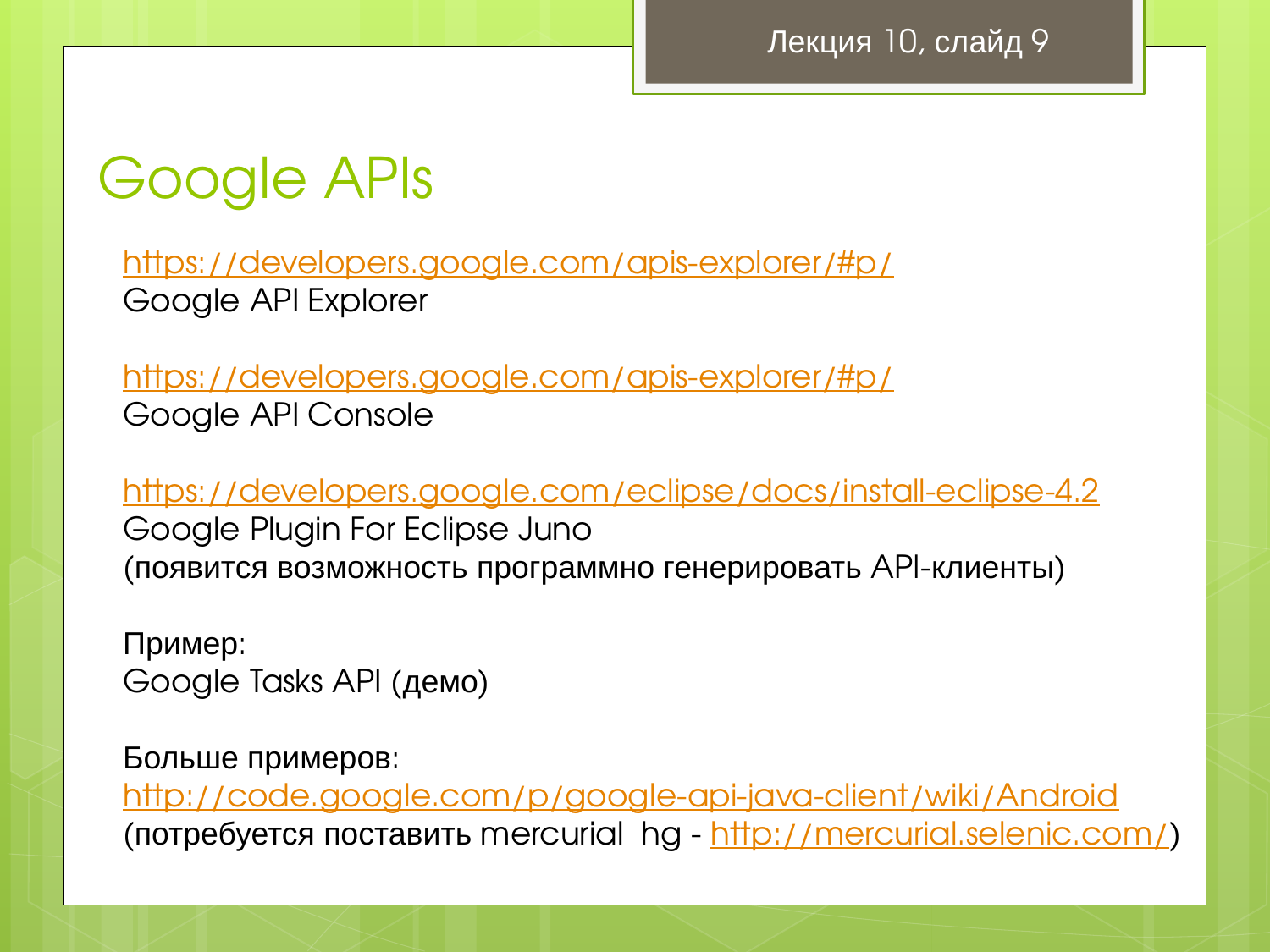

Лекция 10, слайд 9
# Google APIs
https://developers.google.com/apis-explorer/#p/
Google API Explorer

https://developers.google.com/apis-explorer/#p/
Google API Console

https://developers.google.com/eclipse/docs/install-eclipse-4.2
Google Plugin For Eclipse Juno
(появится возможность программно генерировать API-клиенты)

Пример:
Google Tasks API (демо)

Больше примеров:
http://code.google.com/p/google-api-java-client/wiki/Android
(потребуется поставить mercurial  hg - http://mercurial.selenic.com/)